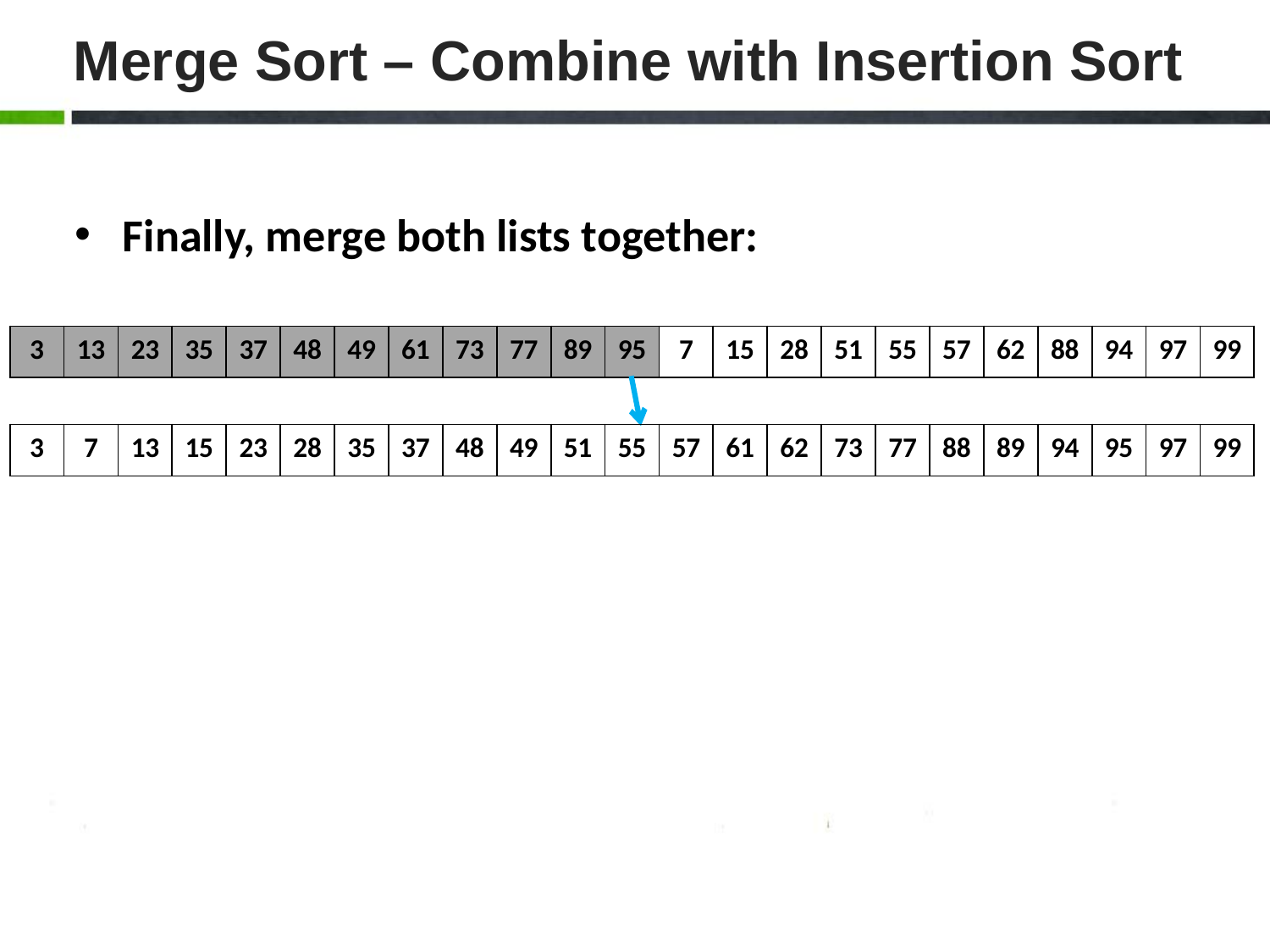

# Merge Sort – Combine with Insertion Sort
Finally, merge both lists together:

| 3 | 13 | 23 | 35 | 37 | 48 | 49 | 61 | 73 | 77 | 89 | 95 | 7 | 15 | 28 | 51 | 55 | 57 | 62 | 88 | 94 | 97 | 99 |
| --- | --- | --- | --- | --- | --- | --- | --- | --- | --- | --- | --- | --- | --- | --- | --- | --- | --- | --- | --- | --- | --- | --- |
| 3 | 7 | 13 | 15 | 23 | 28 | 35 | 37 | 48 | 49 | 51 | 55 | 57 | 61 | 62 | 73 | 77 | 88 | 89 | 94 | 95 | 97 | 99 |
| --- | --- | --- | --- | --- | --- | --- | --- | --- | --- | --- | --- | --- | --- | --- | --- | --- | --- | --- | --- | --- | --- | --- |